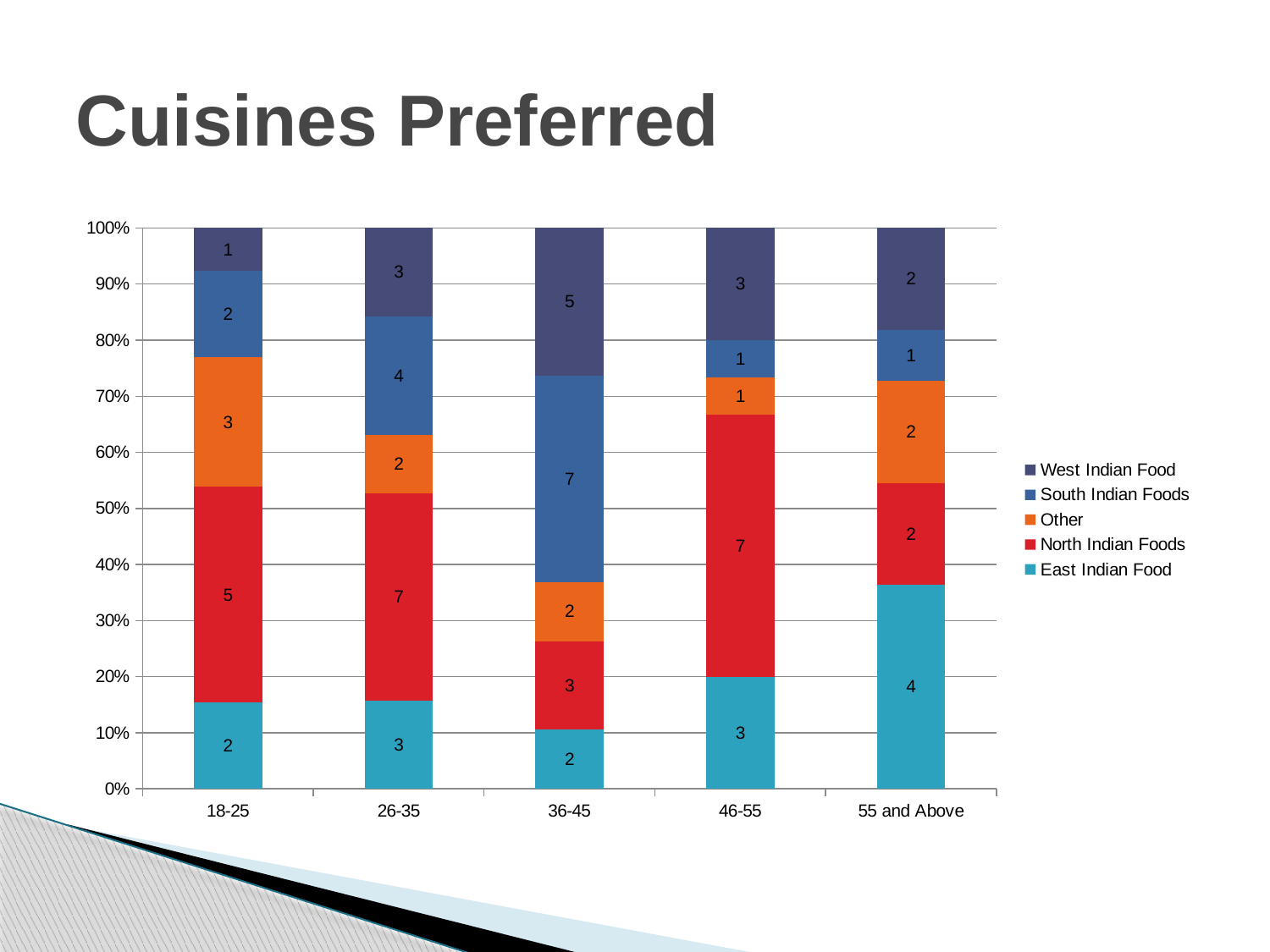

# Cuisines Preferred

### Chart

| Category | East Indian Food | North Indian Foods | Other | South Indian Foods | West Indian Food |
|---|---|---|---|---|---|
| 18-25 | 2.0 | 5.0 | 3.0 | 2.0 | 1.0 |
| 26-35 | 3.0 | 7.0 | 2.0 | 4.0 | 3.0 |
| 36-45 | 2.0 | 3.0 | 2.0 | 7.0 | 5.0 |
| 46-55 | 3.0 | 7.0 | 1.0 | 1.0 | 3.0 |
| 55 and Above | 4.0 | 2.0 | 2.0 | 1.0 | 2.0 |